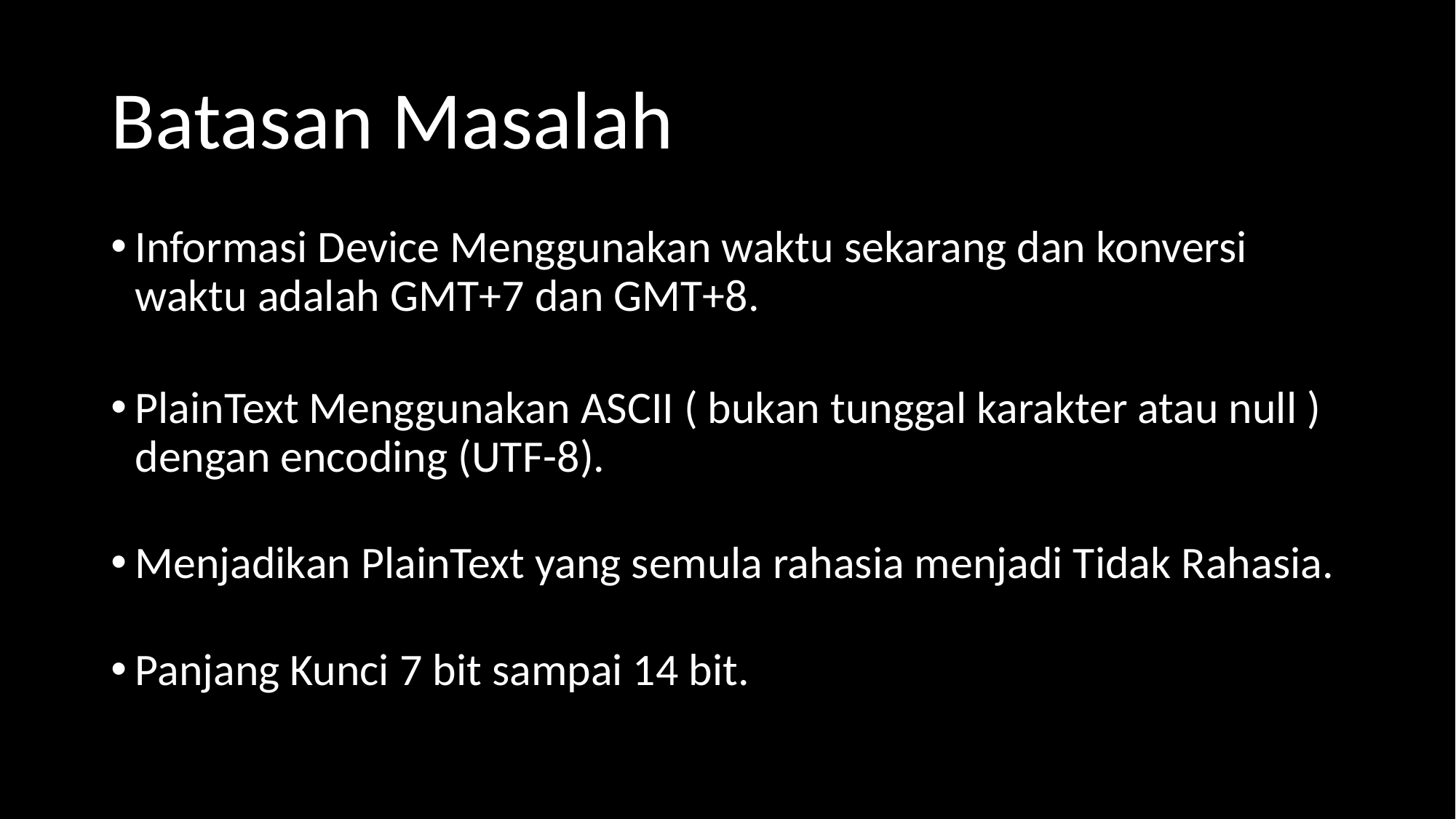

# Batasan Masalah
Informasi Device Menggunakan waktu sekarang dan konversi waktu adalah GMT+7 dan GMT+8.
PlainText Menggunakan ASCII ( bukan tunggal karakter atau null ) dengan encoding (UTF-8).
Menjadikan PlainText yang semula rahasia menjadi Tidak Rahasia.
Panjang Kunci 7 bit sampai 14 bit.